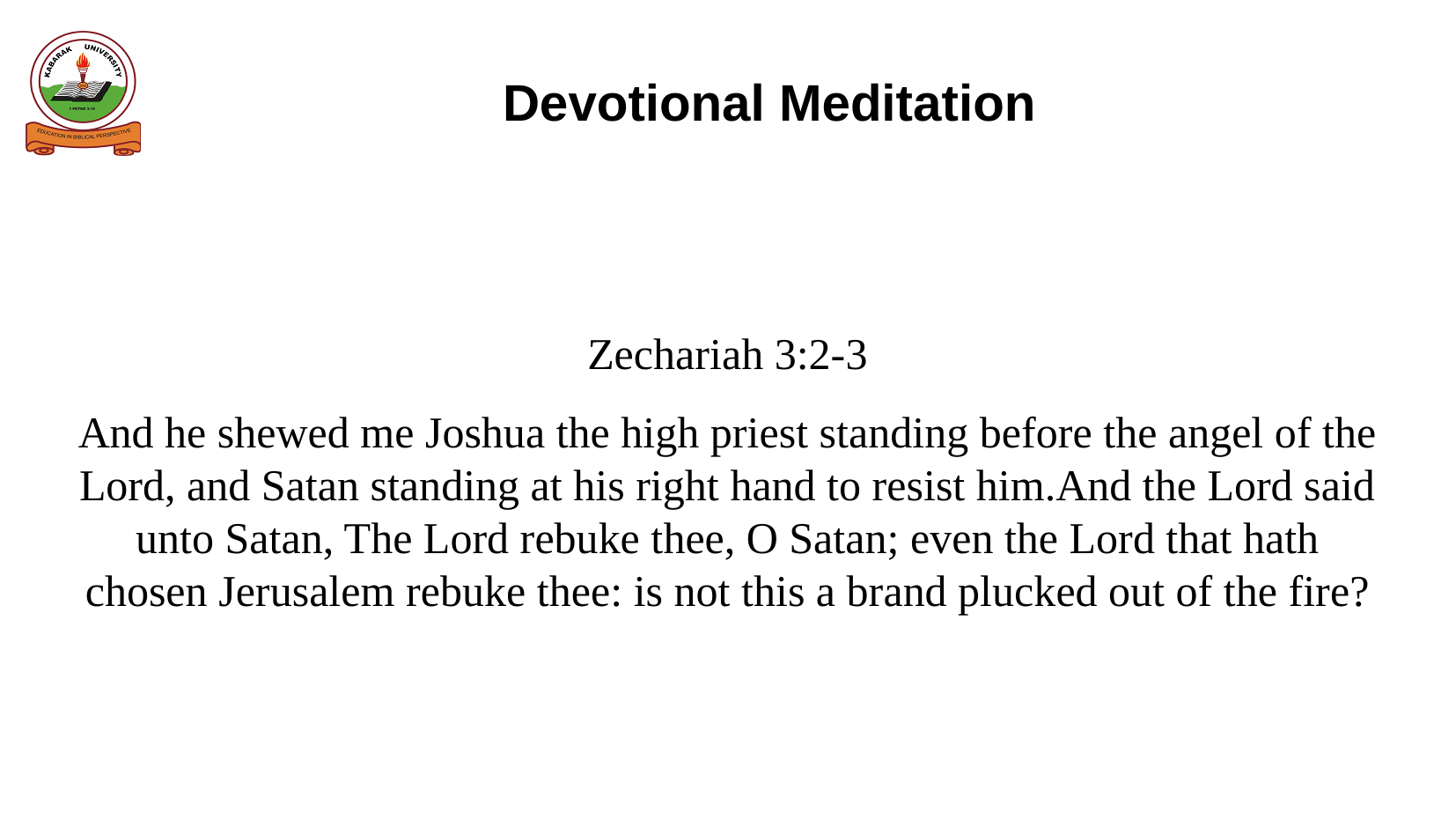

Devotional Meditation
Zechariah 3:2-3
And he shewed me Joshua the high priest standing before the angel of the Lord, and Satan standing at his right hand to resist him.And the Lord said unto Satan, The Lord rebuke thee, O Satan; even the Lord that hath chosen Jerusalem rebuke thee: is not this a brand plucked out of the fire?